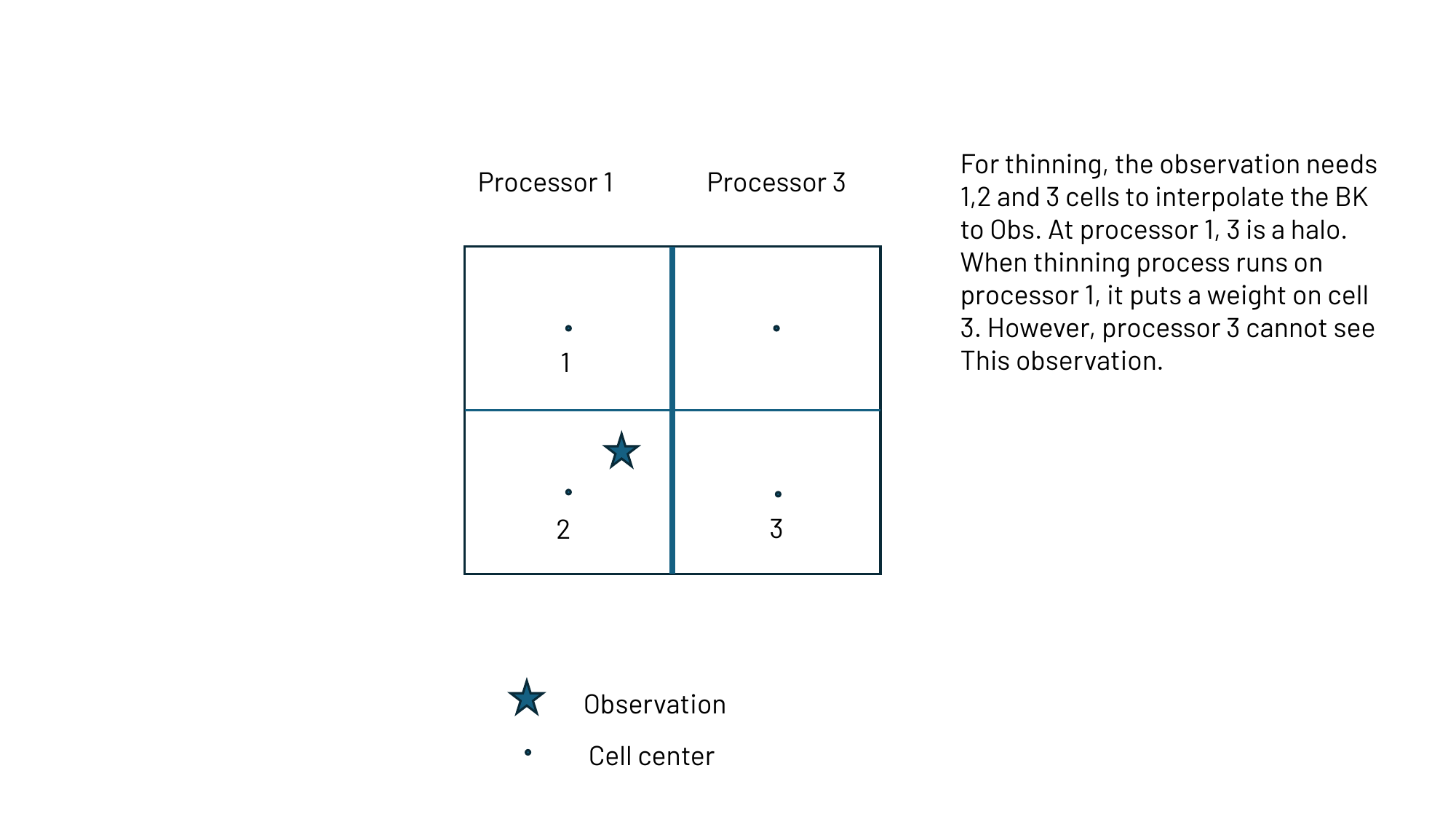

For thinning, the observation needs
1,2 and 3 cells to interpolate the BK
to Obs. At processor 1, 3 is a halo.
When thinning process runs on
processor 1, it puts a weight on cell
3. However, processor 3 cannot see
This observation.
Processor 1
Processor 3

1

3
2

Observation
Cell center